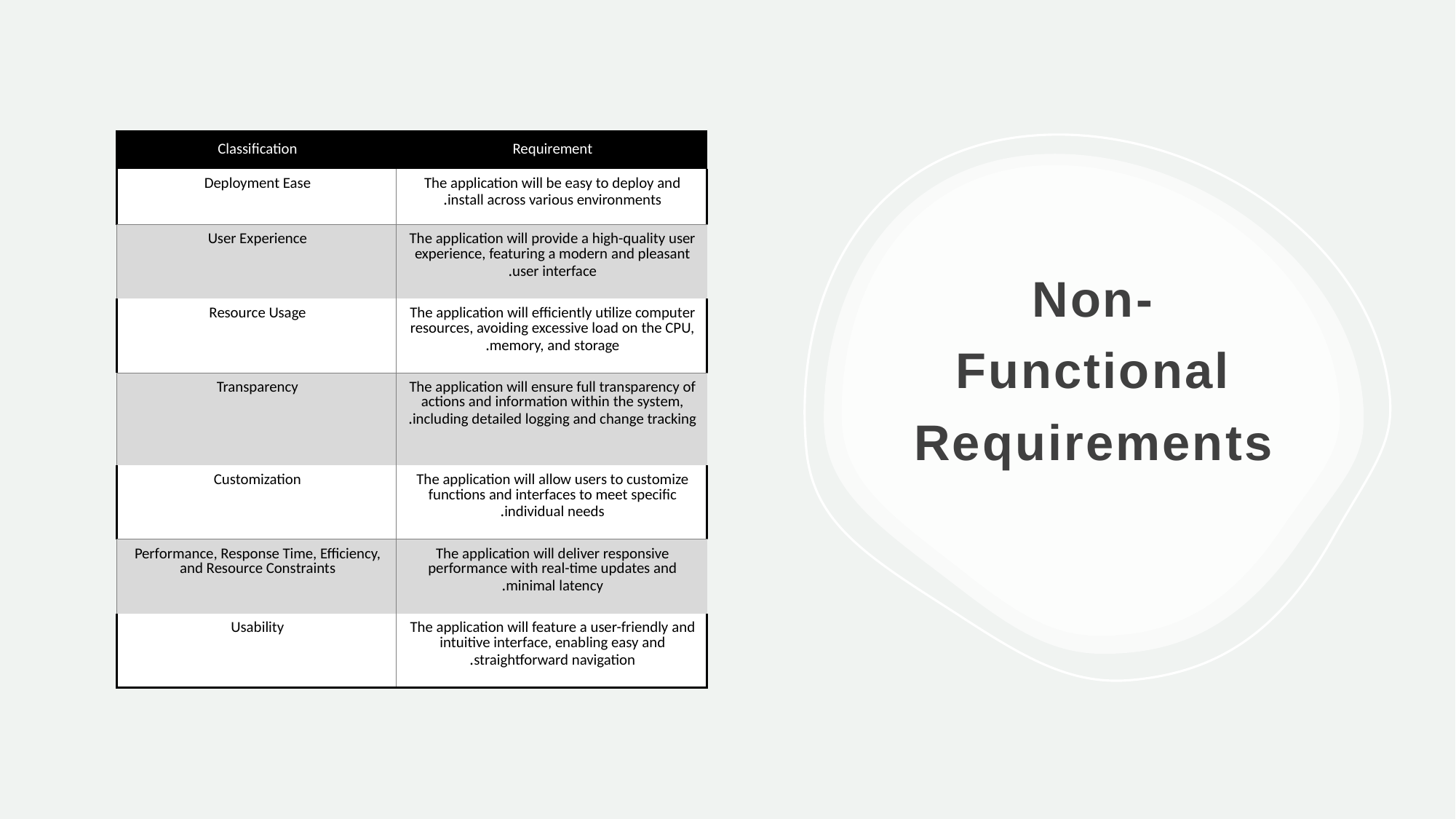

| Classification | Requirement |
| --- | --- |
| Deployment Ease | The application will be easy to deploy and install across various environments. |
| User Experience | The application will provide a high-quality user experience, featuring a modern and pleasant user interface. |
| Resource Usage | The application will efficiently utilize computer resources, avoiding excessive load on the CPU, memory, and storage. |
| Transparency | The application will ensure full transparency of actions and information within the system, including detailed logging and change tracking. |
| Customization | The application will allow users to customize functions and interfaces to meet specific individual needs. |
| Performance, Response Time, Efficiency, and Resource Constraints | The application will deliver responsive performance with real-time updates and minimal latency. |
| Usability | The application will feature a user-friendly and intuitive interface, enabling easy and straightforward navigation. |

# Non-Functional Requirements